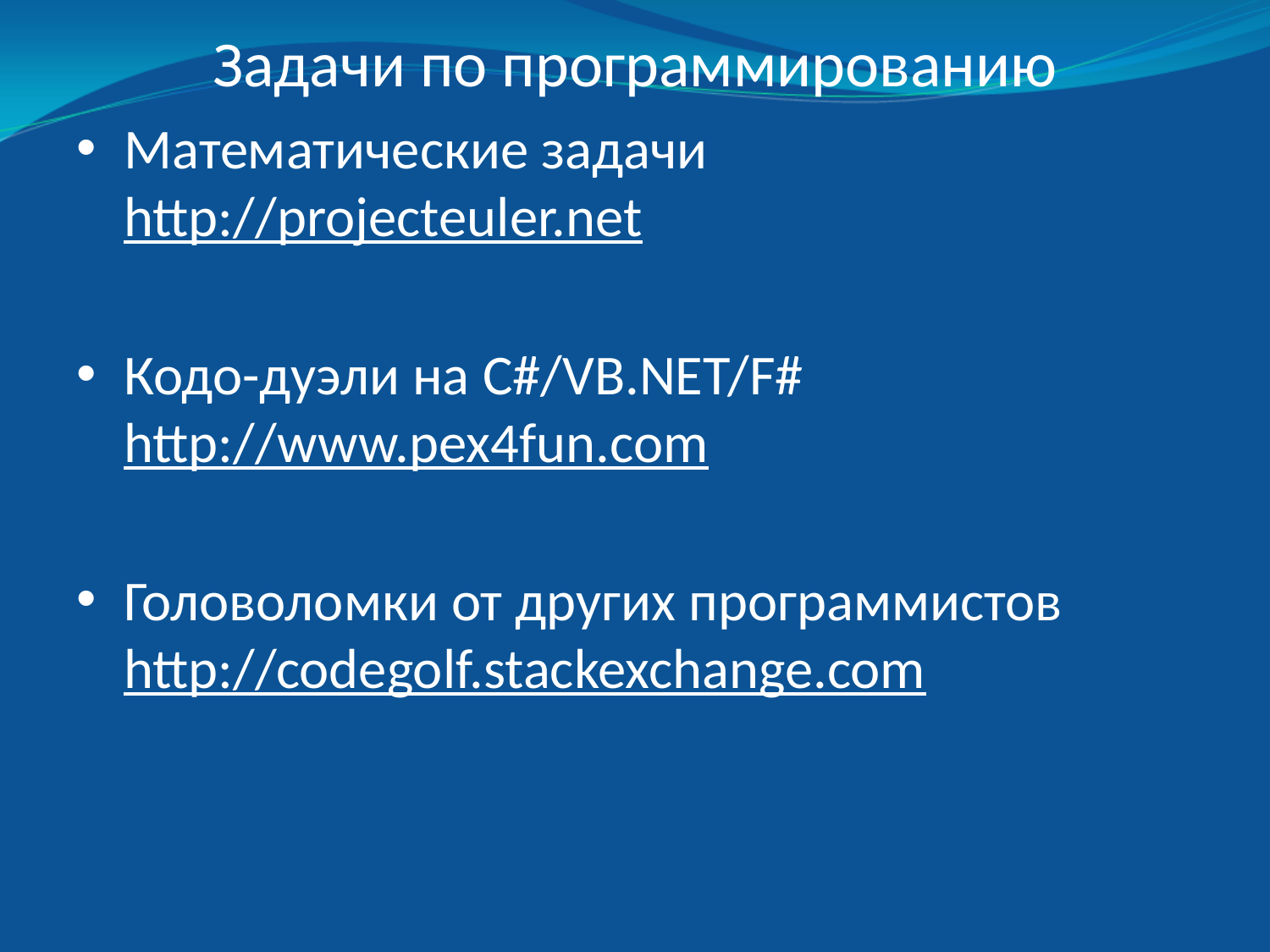

# Задачи по программированию
Математические задачи
http://projecteuler.net

Кодо-дуэли на C#/VB.NET/F#
http://www.pex4fun.com

Головоломки от других программистов
http://codegolf.stackexchange.com